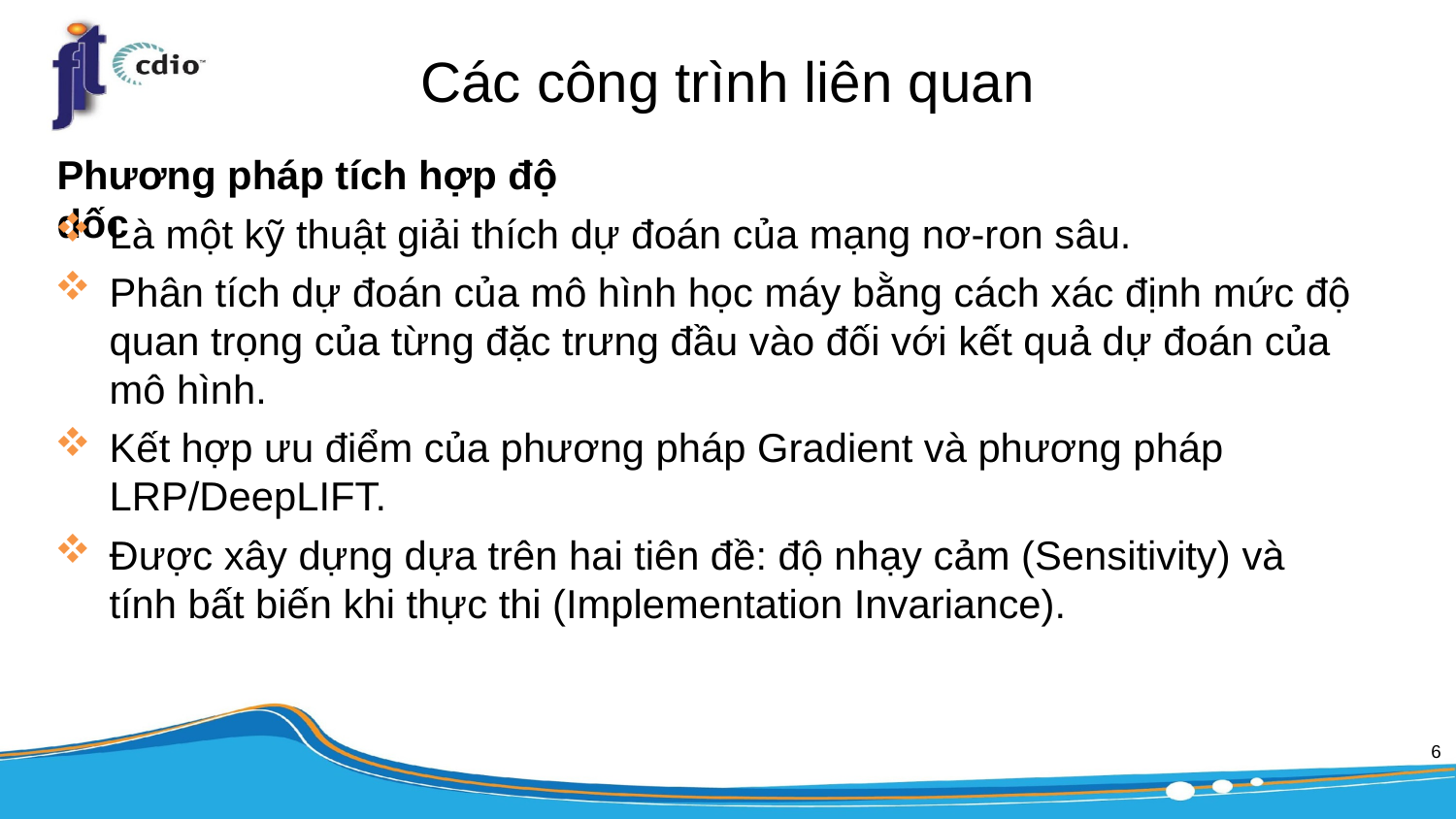

# Các công trình liên quan
Phương pháp tích hợp độ dốc
Là một kỹ thuật giải thích dự đoán của mạng nơ-ron sâu.
Phân tích dự đoán của mô hình học máy bằng cách xác định mức độ quan trọng của từng đặc trưng đầu vào đối với kết quả dự đoán của mô hình.
Kết hợp ưu điểm của phương pháp Gradient và phương pháp LRP/DeepLIFT.
Được xây dựng dựa trên hai tiên đề: độ nhạy cảm (Sensitivity) và tính bất biến khi thực thi (Implementation Invariance).
6